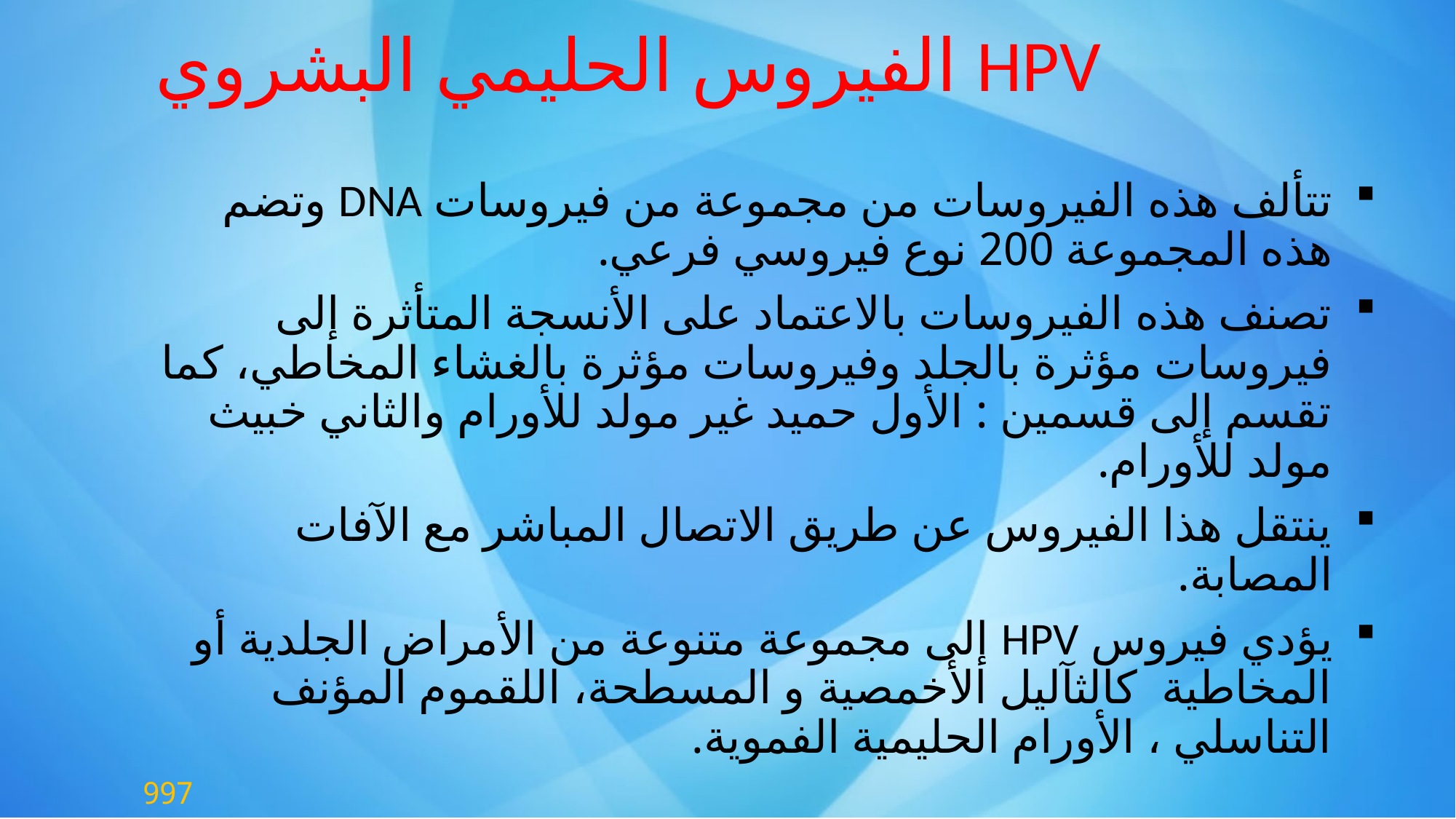

# الفيروس الحليمي البشروي HPV
تتألف هذه الفيروسات من مجموعة من فيروسات DNA وتضم هذه المجموعة 200 نوع فيروسي فرعي.
تصنف هذه الفيروسات بالاعتماد على الأنسجة المتأثرة إلى فيروسات مؤثرة بالجلد وفيروسات مؤثرة بالغشاء المخاطي، كما تقسم إلى قسمين : الأول حميد غير مولد للأورام والثاني خبيث مولد للأورام.
ينتقل هذا الفيروس عن طريق الاتصال المباشر مع الآفات المصابة.
يؤدي فيروس HPV إلى مجموعة متنوعة من الأمراض الجلدية أو المخاطية  كالثآليل الأخمصية و المسطحة، اللقموم المؤنف التناسلي ، الأورام الحليمية الفموية.
997